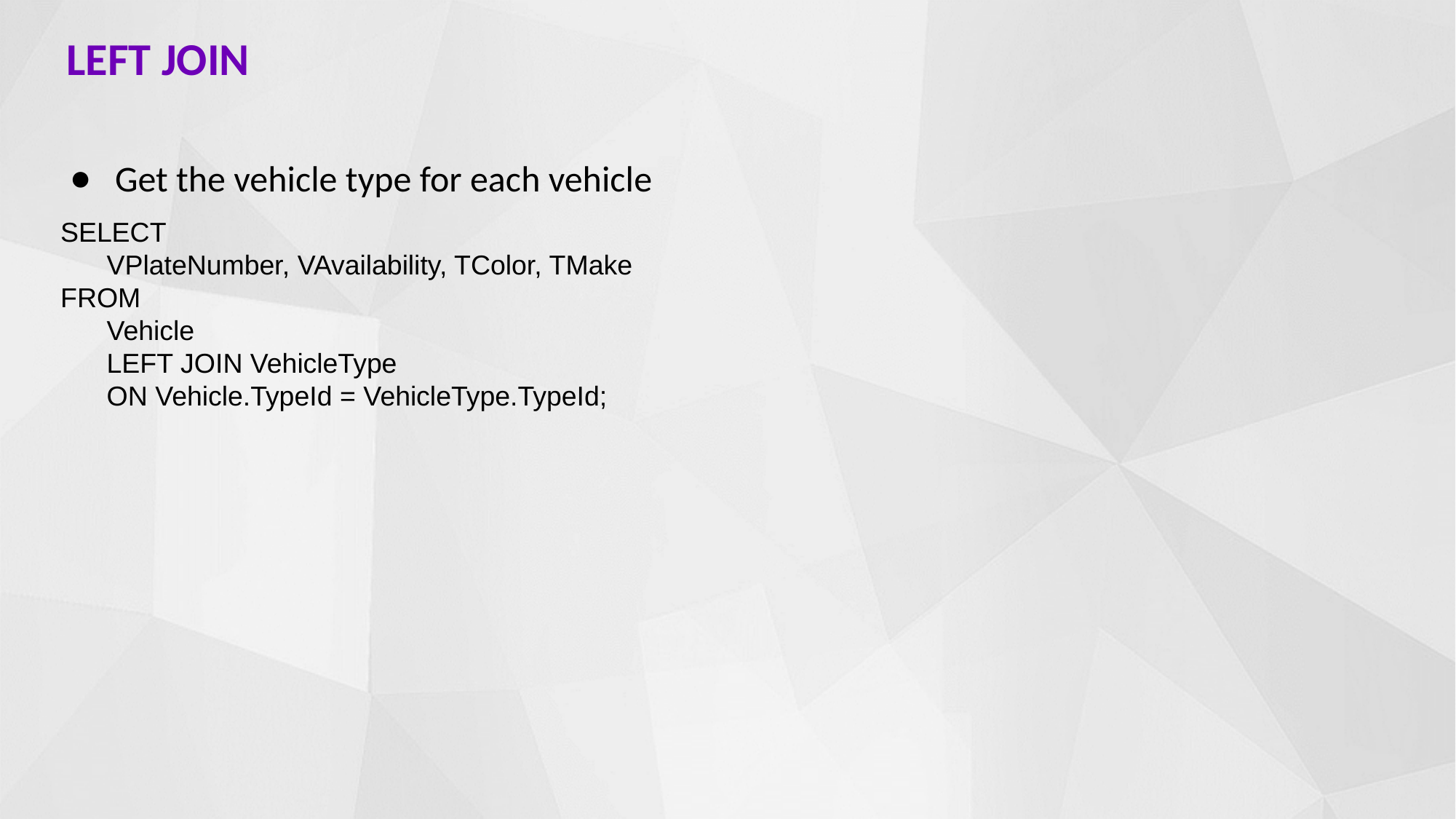

# LEFT JOIN

Get the vehicle type for each vehicle
SELECT
VPlateNumber, VAvailability, TColor, TMake
FROM
Vehicle
LEFT JOIN VehicleType
ON Vehicle.TypeId = VehicleType.TypeId;